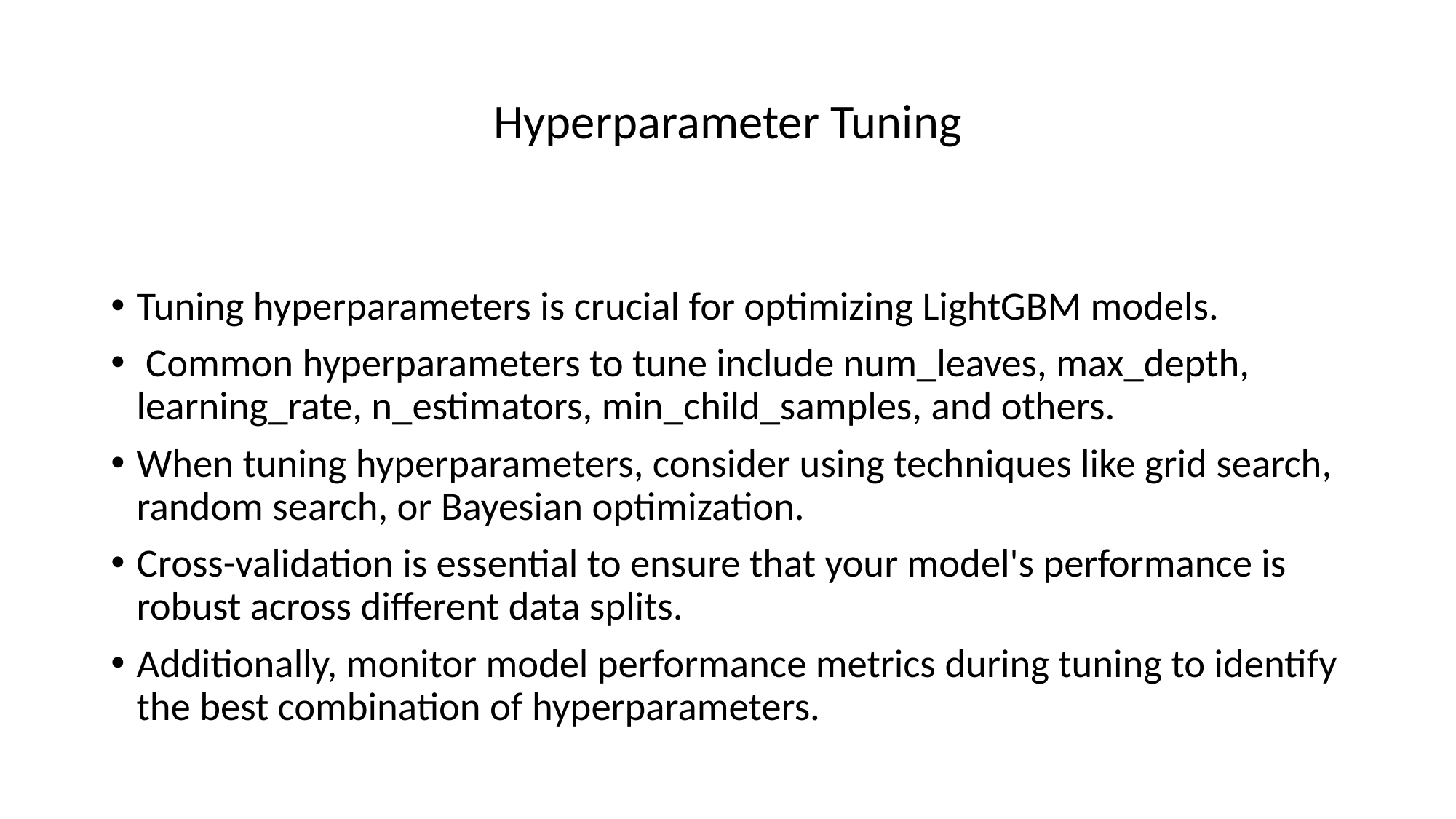

# Hyperparameter Tuning

Tuning hyperparameters is crucial for optimizing LightGBM models.
 Common hyperparameters to tune include num_leaves, max_depth, learning_rate, n_estimators, min_child_samples, and others.
When tuning hyperparameters, consider using techniques like grid search, random search, or Bayesian optimization.
Cross-validation is essential to ensure that your model's performance is robust across different data splits.
Additionally, monitor model performance metrics during tuning to identify the best combination of hyperparameters.